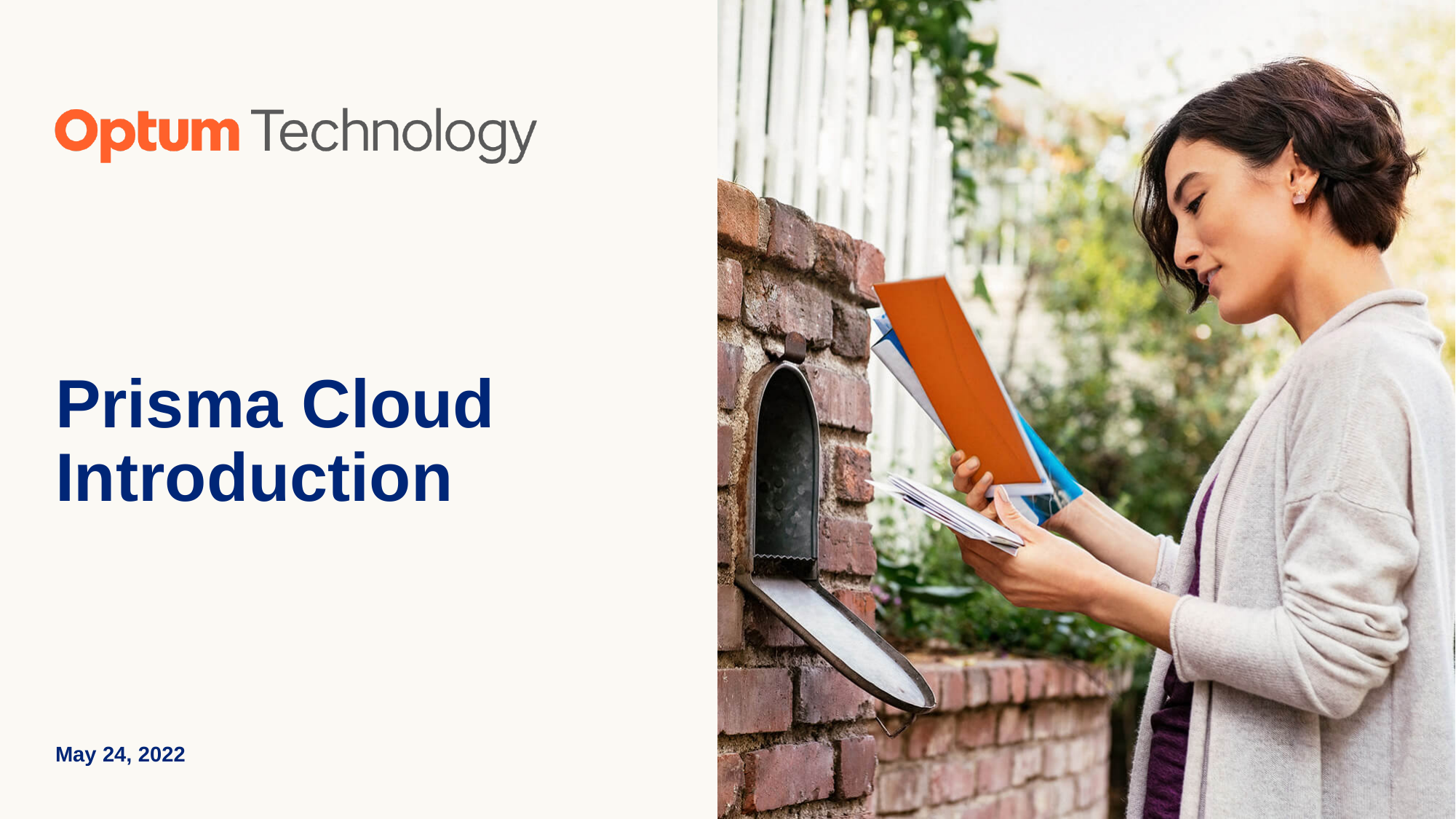

# Prisma Cloud Introduction
May 24, 2022